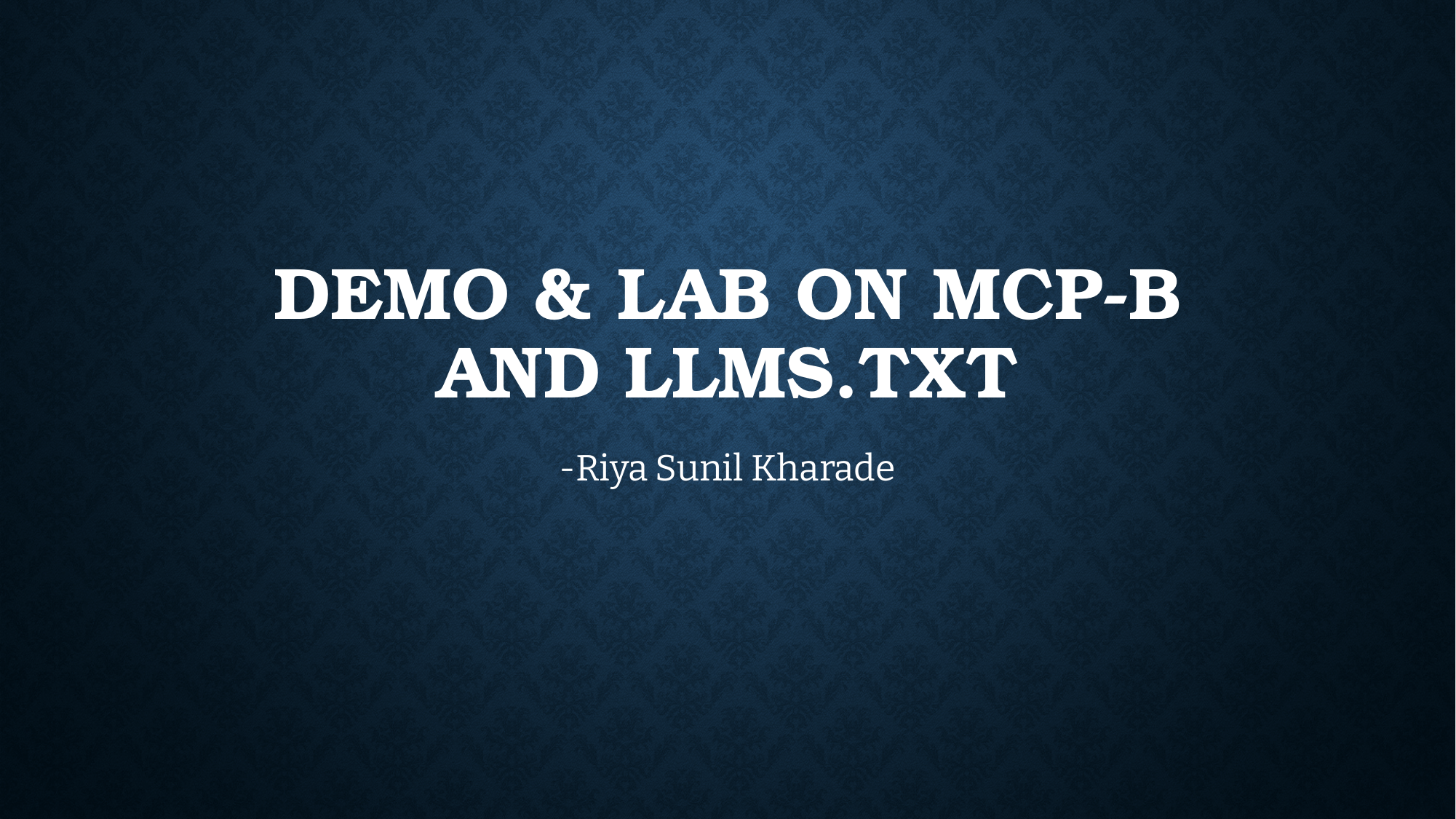

# Demo & Lab on MCP-B and llms.txt
-Riya Sunil Kharade